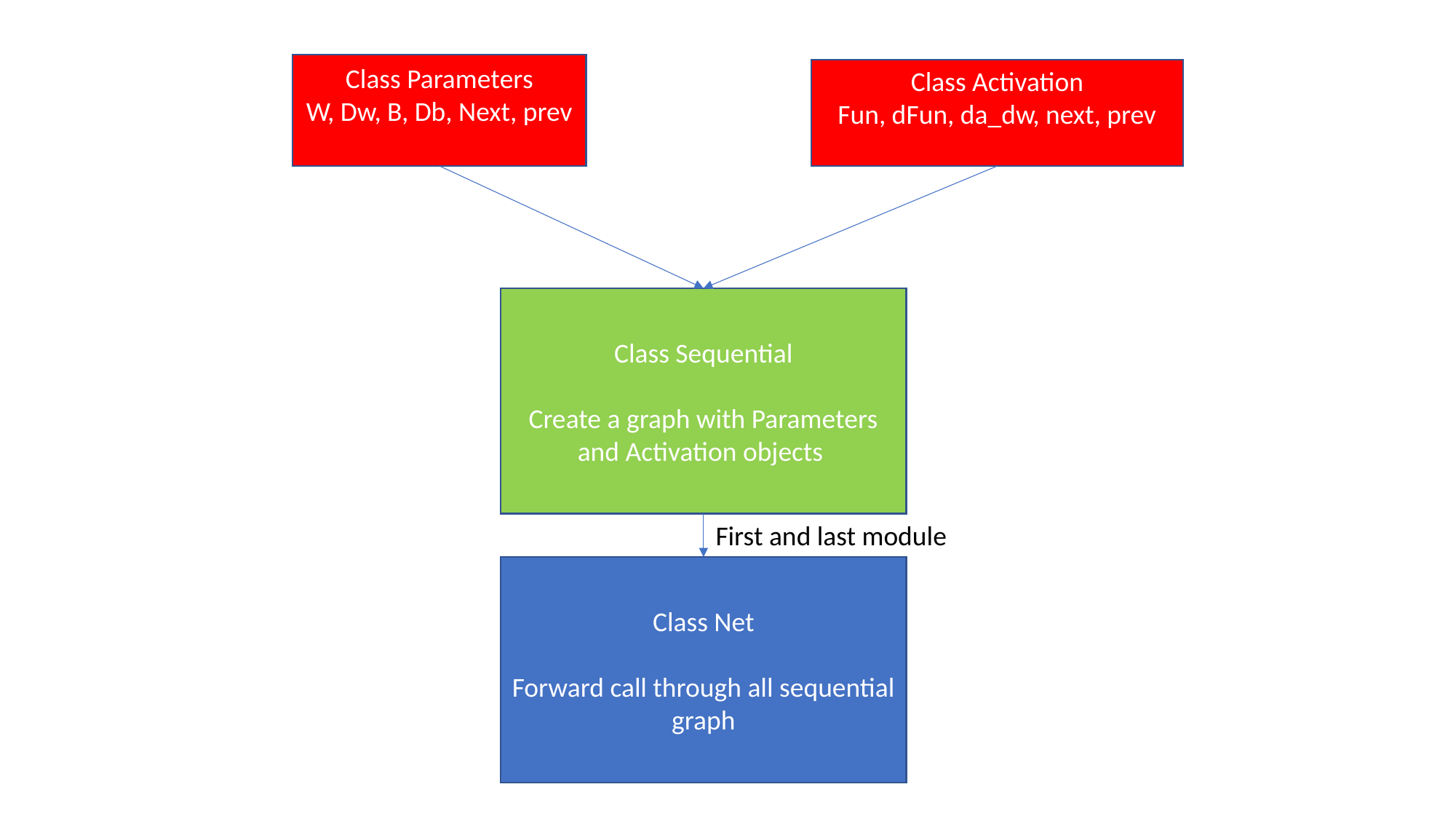

Class Parameters
W, Dw, B, Db, Next, prev

Class Activation
Fun, dFun, da_dw, next, prev

Class Sequential

Create a graph with Parameters and Activation objects
First and last module
Class Net

Forward call through all sequential graph